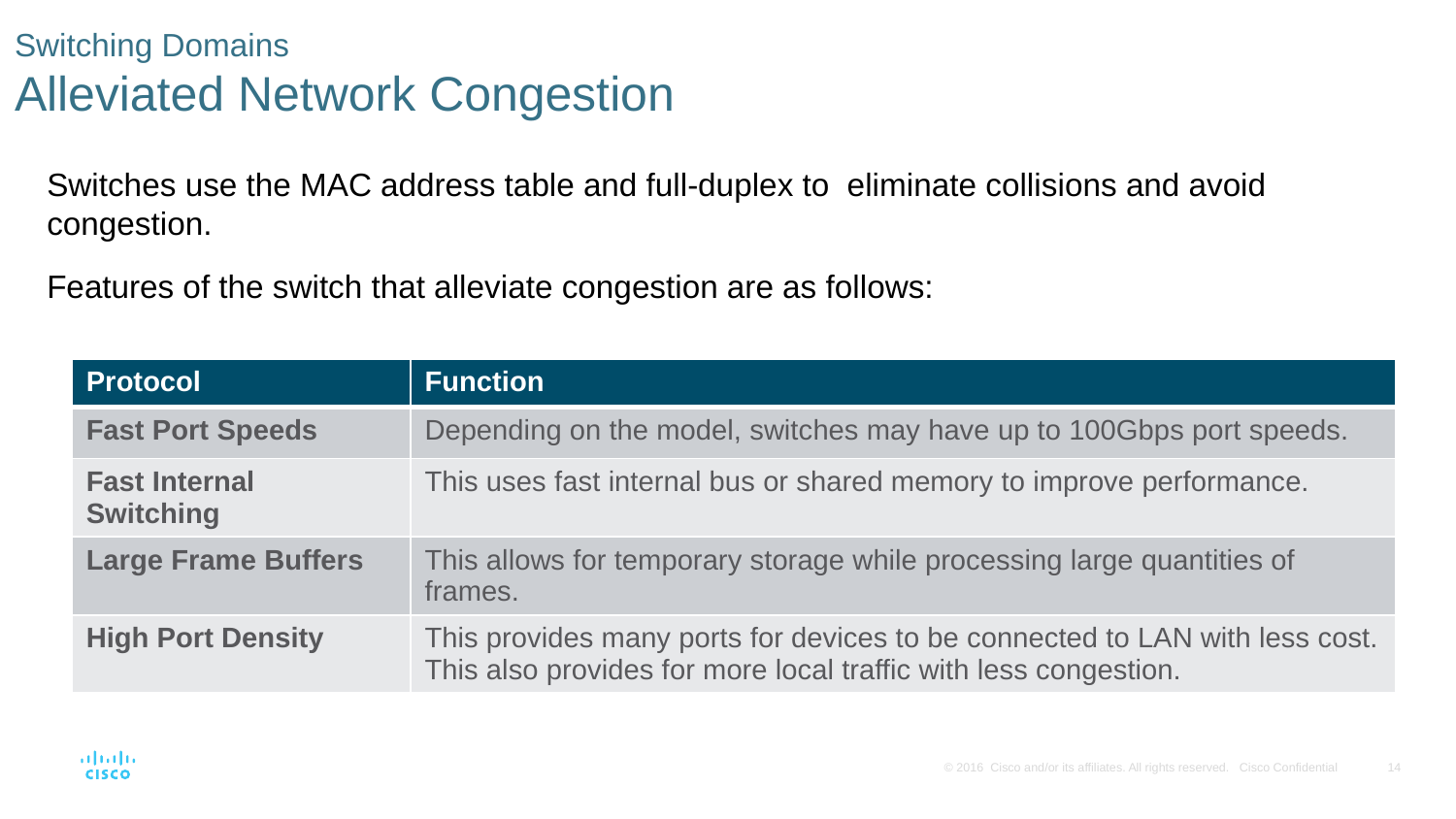

# Switching Domains Alleviated Network Congestion
Switches use the MAC address table and full-duplex to  eliminate collisions and avoid congestion.
Features of the switch that alleviate congestion are as follows:

| Protocol | Function |
| --- | --- |
| Fast Port Speeds | Depending on the model, switches may have up to 100Gbps port speeds. |
| Fast Internal Switching | This uses fast internal bus or shared memory to improve performance. |
| Large Frame Buffers | This allows for temporary storage while processing large quantities of frames. |
| High Port Density | This provides many ports for devices to be connected to LAN with less cost. This also provides for more local traffic with less congestion. |